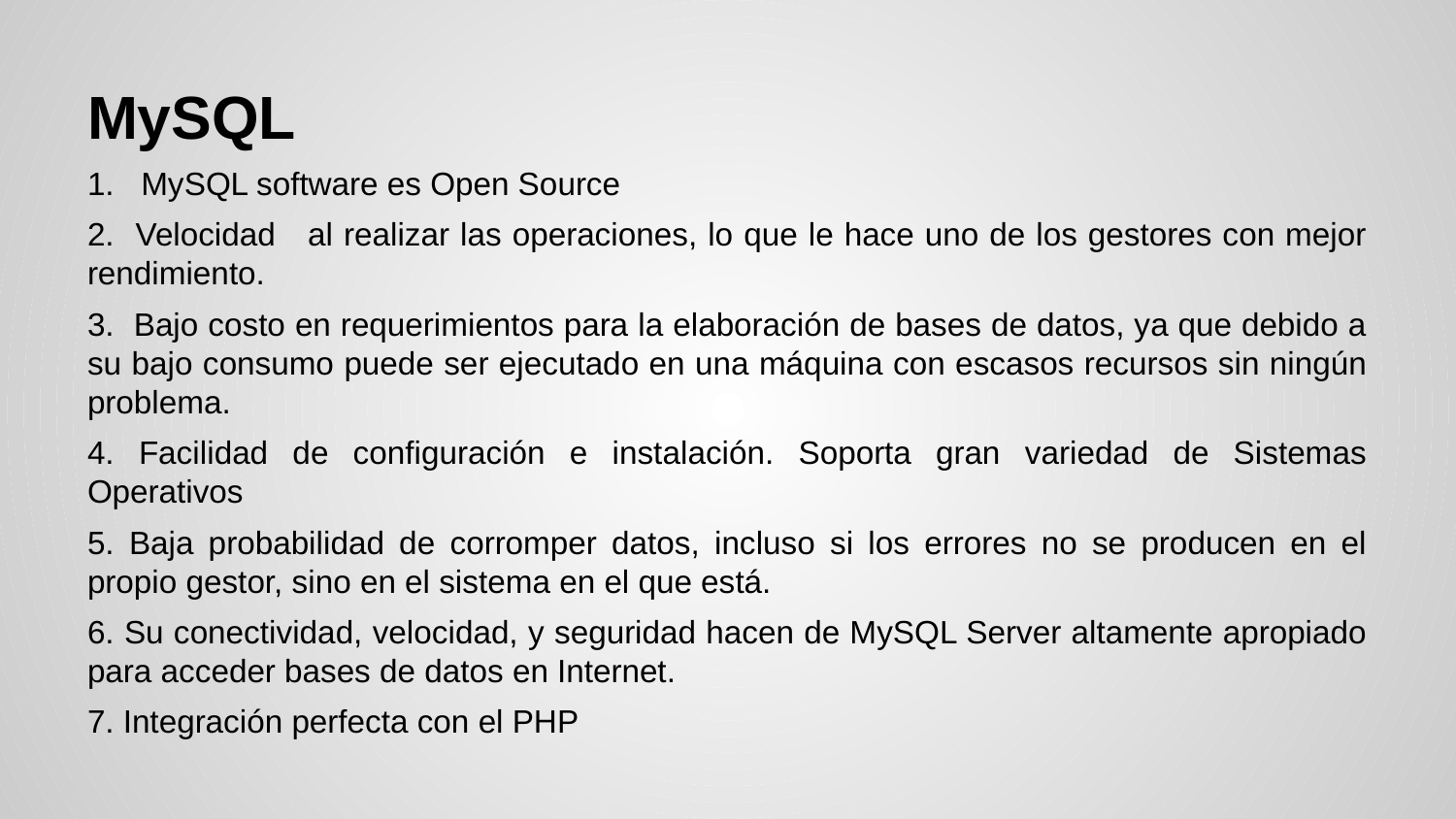

MySQL
1.   MySQL software es Open Source
2.  Velocidad   al realizar las operaciones, lo que le hace uno de los gestores con mejor rendimiento.
3.  Bajo costo en requerimientos para la elaboración de bases de datos, ya que debido a su bajo consumo puede ser ejecutado en una máquina con escasos recursos sin ningún problema.
4. Facilidad de configuración e instalación. Soporta gran variedad de Sistemas Operativos
5. Baja probabilidad de corromper datos, incluso si los errores no se producen en el propio gestor, sino en el sistema en el que está.
6. Su conectividad, velocidad, y seguridad hacen de MySQL Server altamente apropiado para acceder bases de datos en Internet.
7. Integración perfecta con el PHP